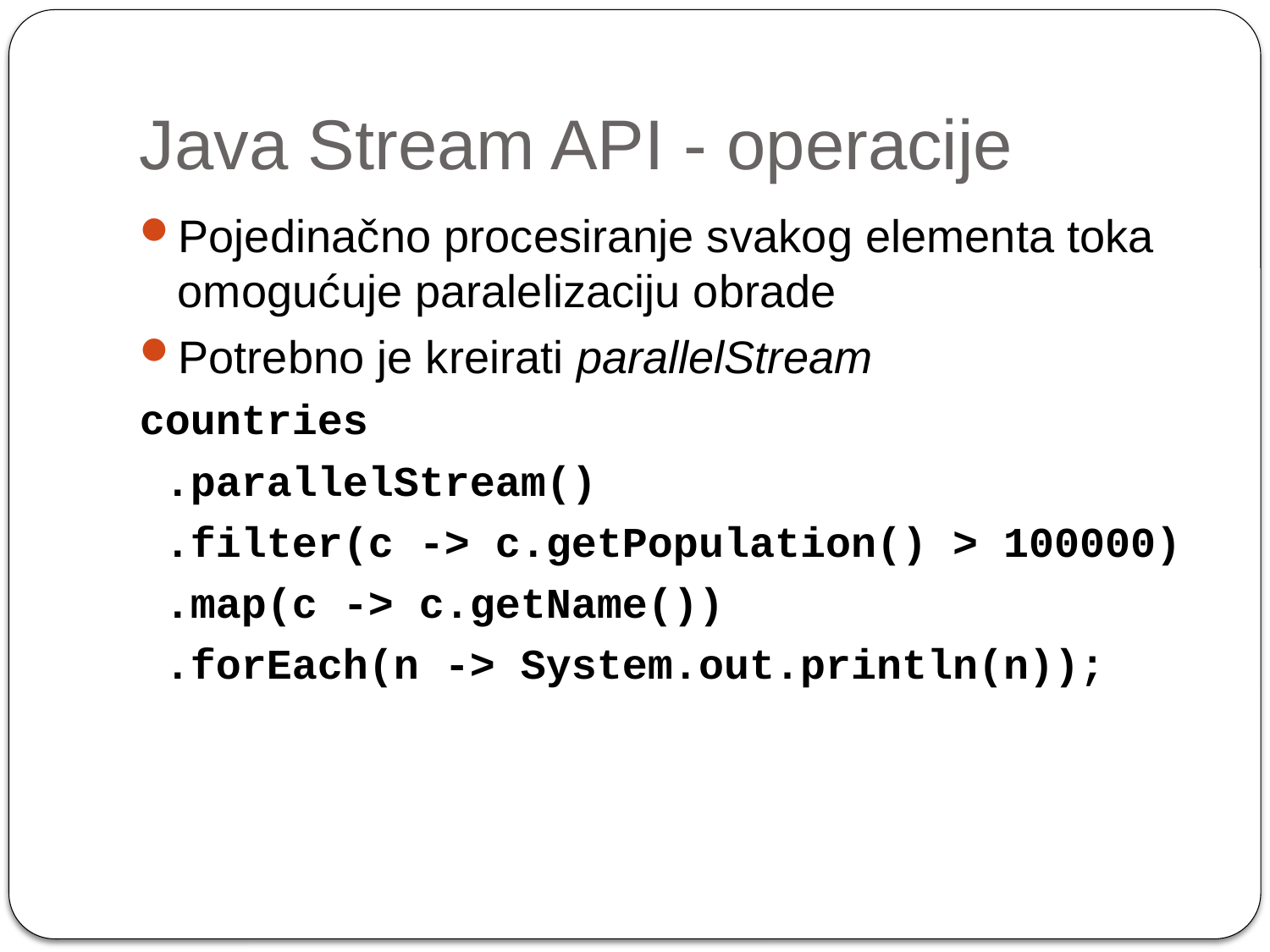

# Java Stream API - operacije
Pojedinačno procesiranje svakog elementa toka omogućuje paralelizaciju obrade
Potrebno je kreirati parallelStream
countries
 .parallelStream()
 .filter(c -> c.getPopulation() > 100000)
 .map(c -> c.getName())
 .forEach(n -> System.out.println(n));